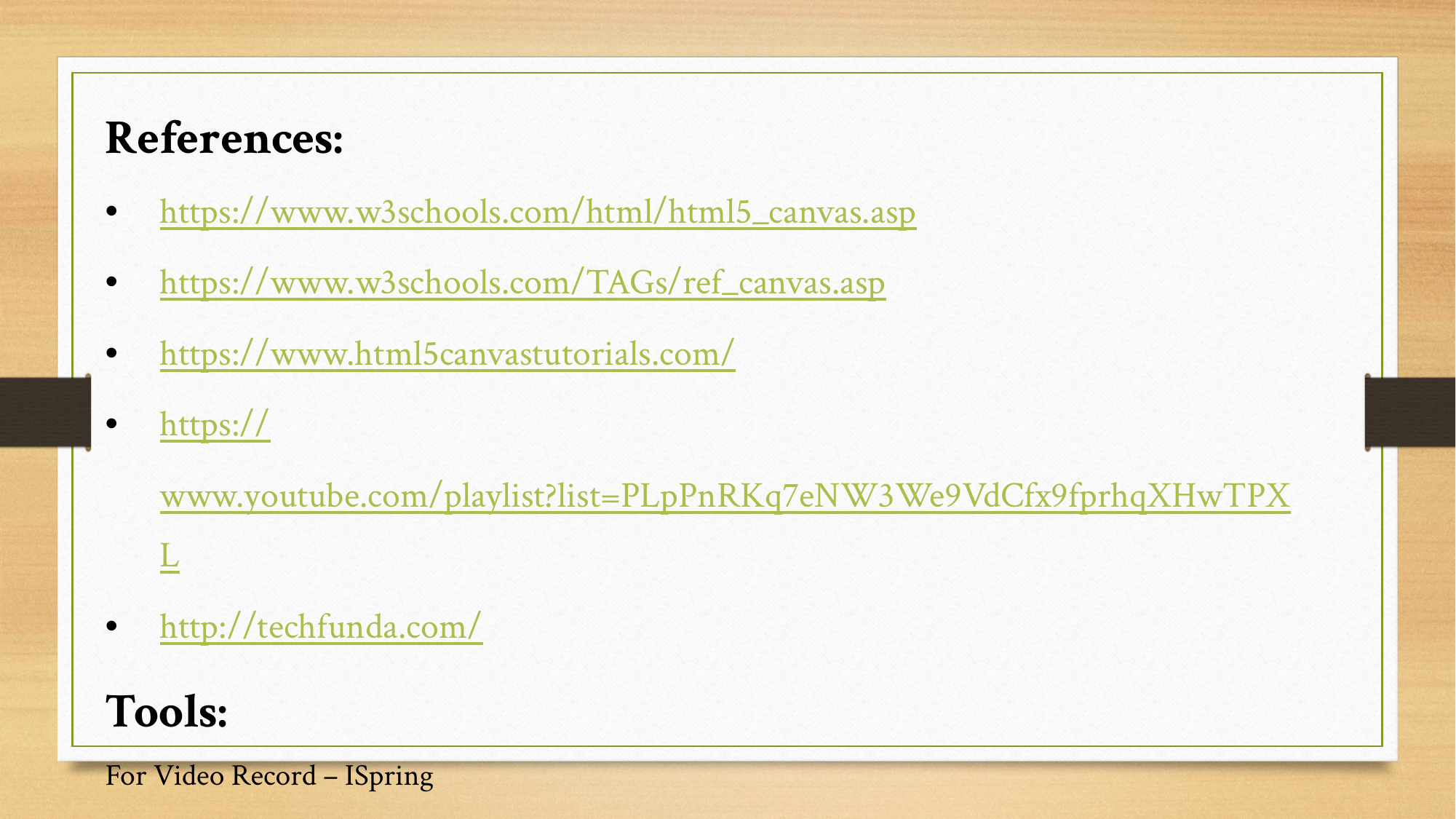

References:
https://www.w3schools.com/html/html5_canvas.asp
https://www.w3schools.com/TAGs/ref_canvas.asp
https://www.html5canvastutorials.com/
https://www.youtube.com/playlist?list=PLpPnRKq7eNW3We9VdCfx9fprhqXHwTPXL
http://techfunda.com/
Tools:
For Video Record – ISpring
For Code – Notepad++